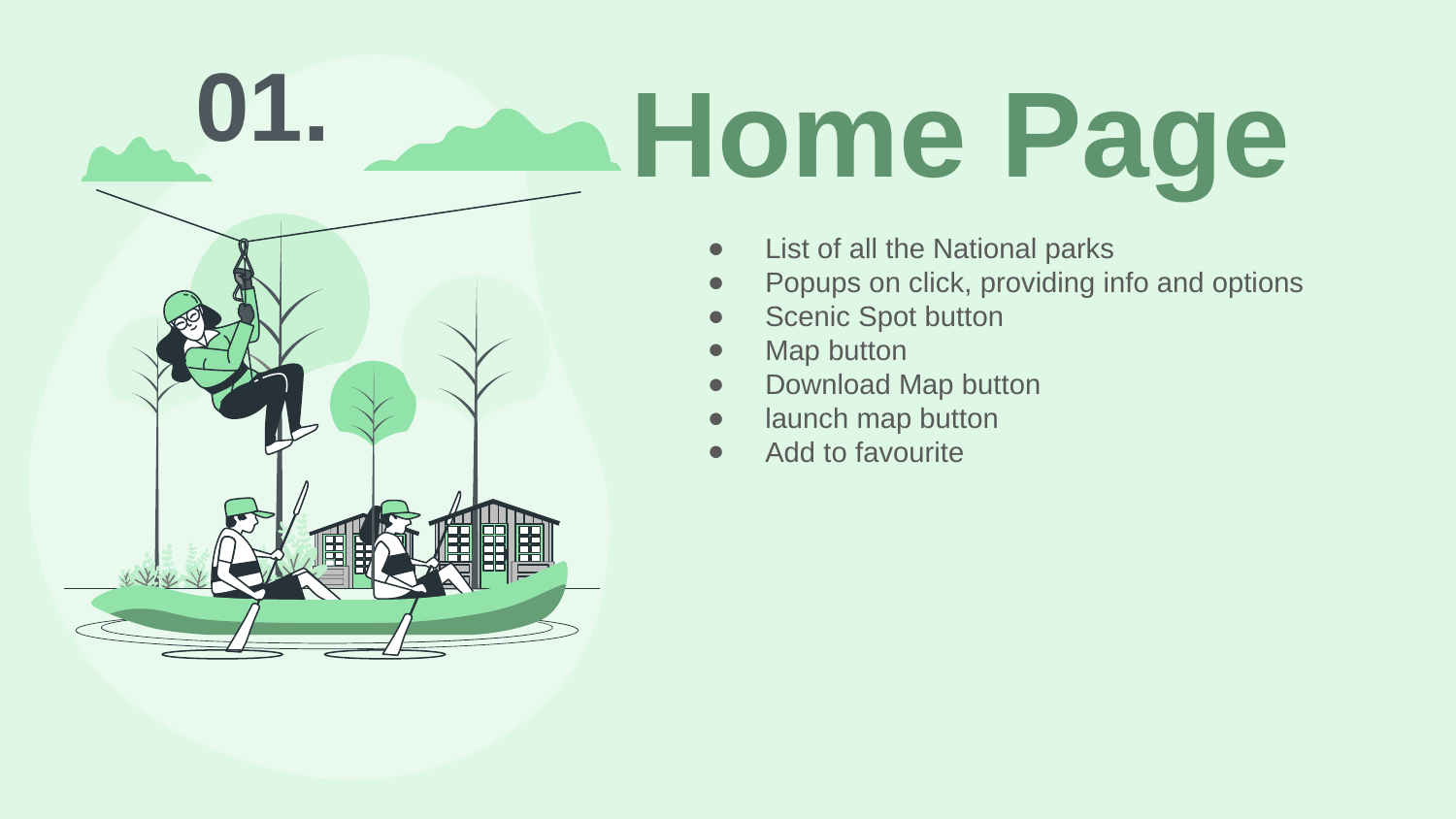

# Home Page
01.

List of all the National parks
Popups on click, providing info and options
Scenic Spot button
Map button
Download Map button
launch map button
Add to favourite